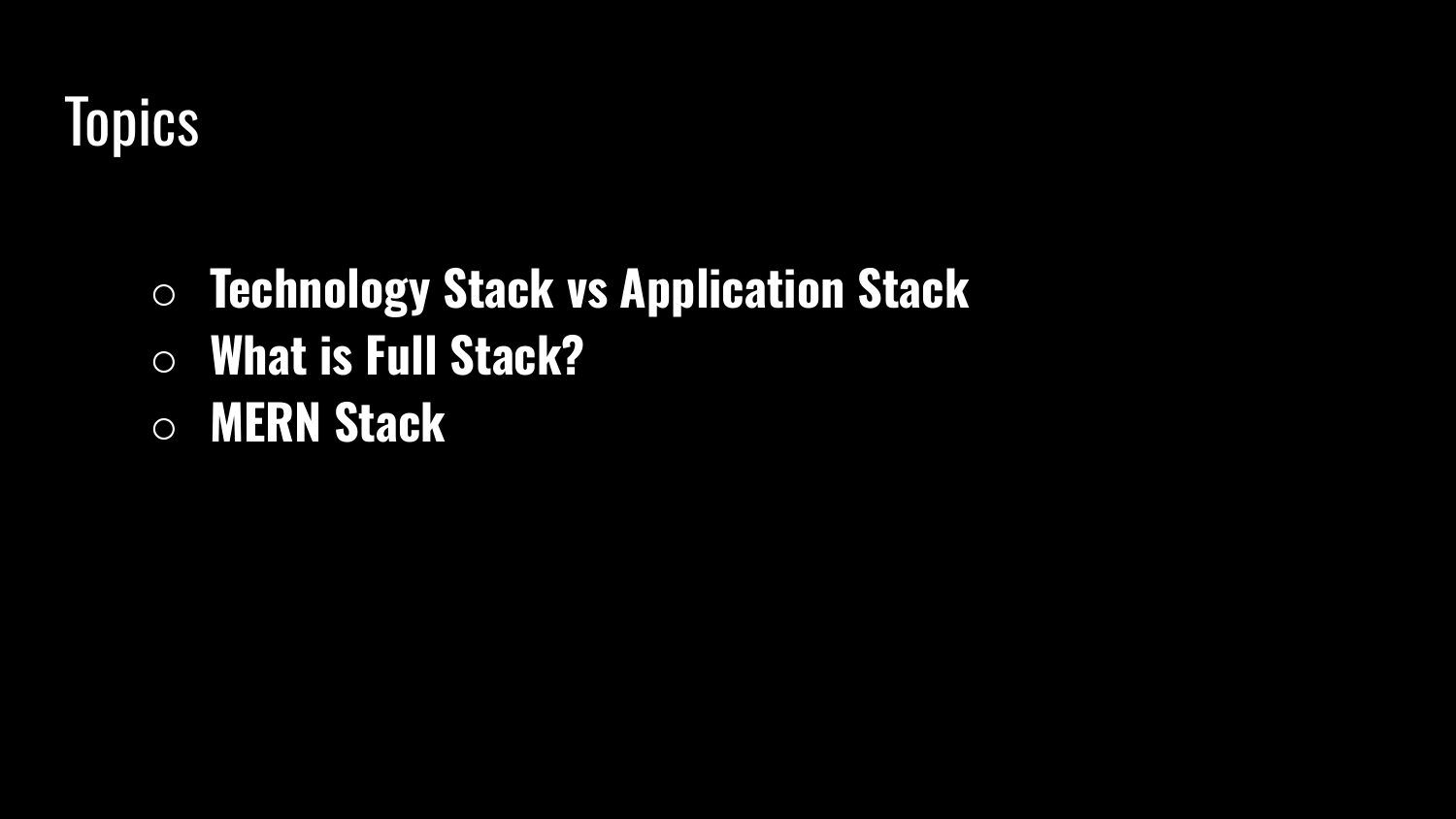

# Topics

Technology Stack vs Application Stack
What is Full Stack?
MERN Stack